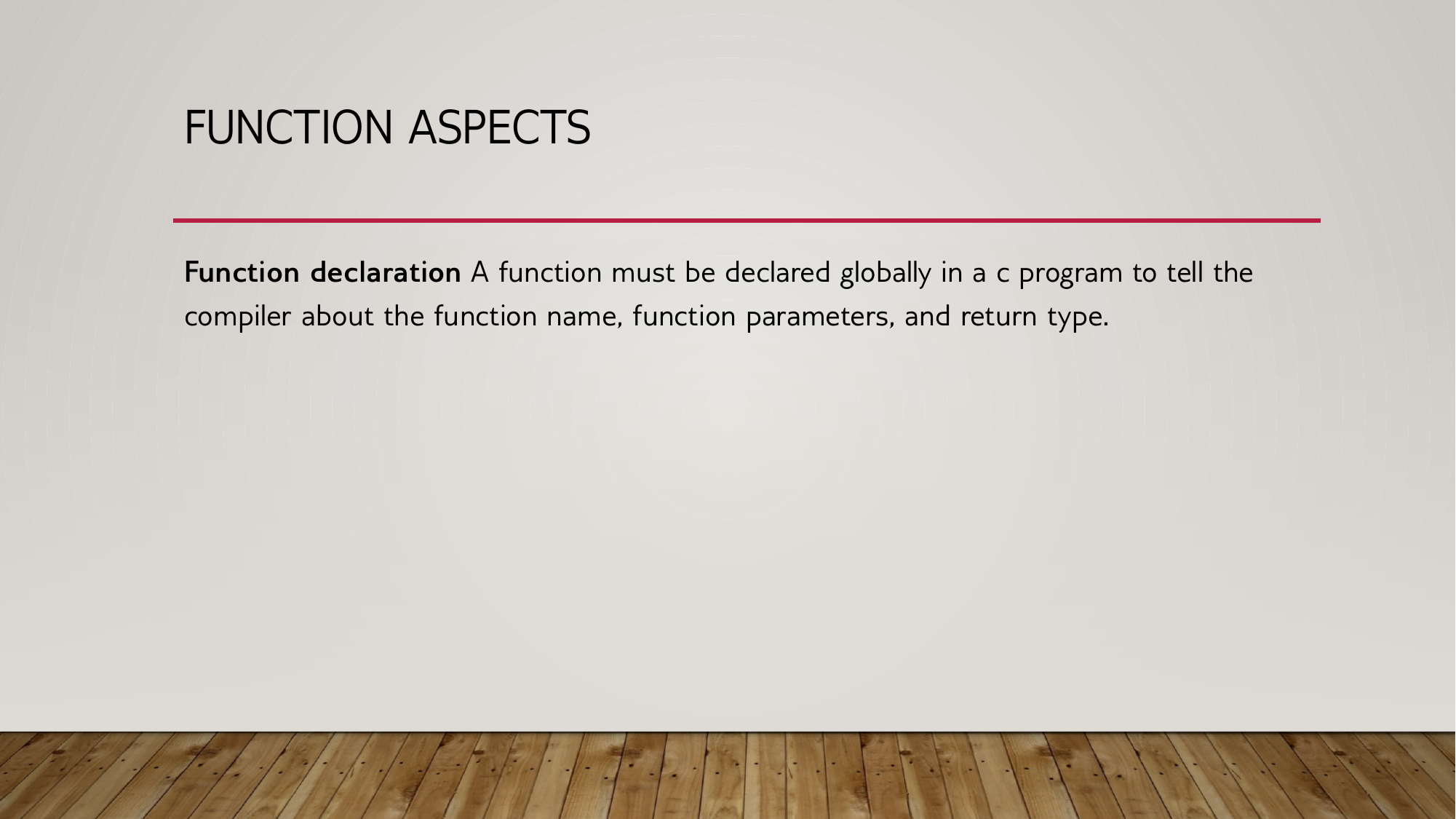

# Function Aspects
Function declaration A function must be declared globally in a c program to tell the compiler about the function name, function parameters, and return type.